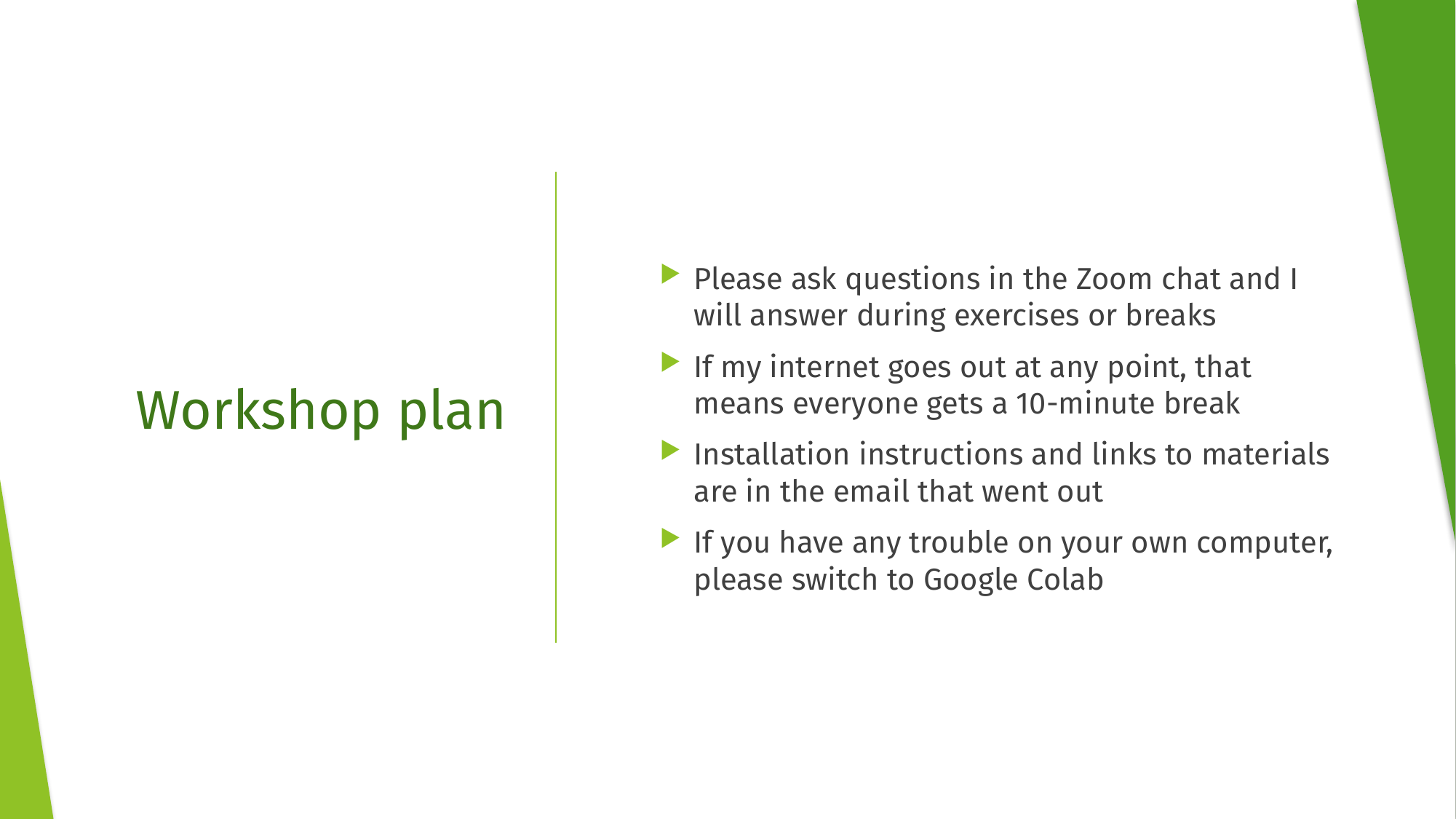

# Workshop plan
Please ask questions in the Zoom chat and I will answer during exercises or breaks
If my internet goes out at any point, that means everyone gets a 10-minute break
Installation instructions and links to materials are in the email that went out
If you have any trouble on your own computer, please switch to Google Colab